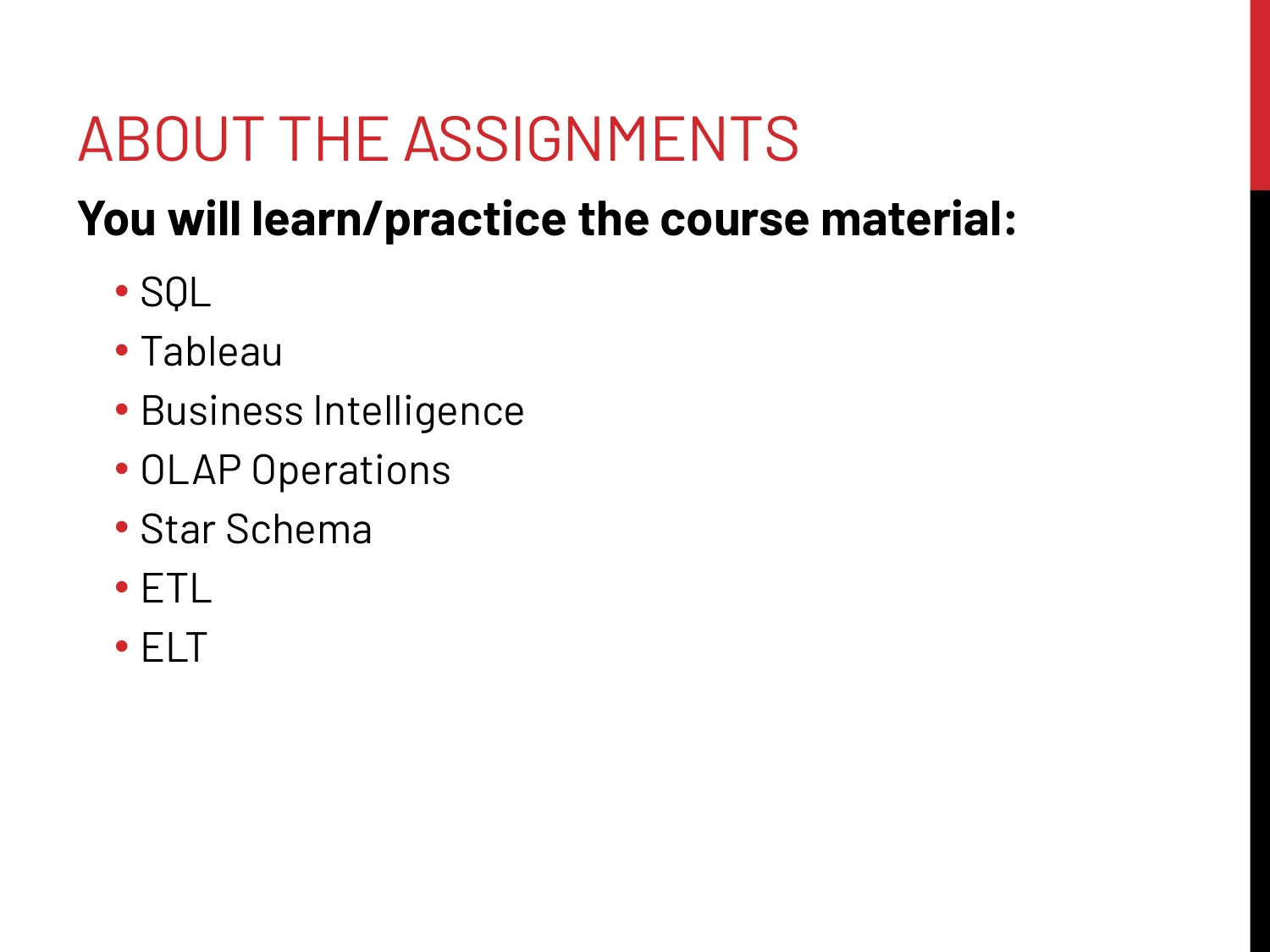

# About the Assignments
You will learn/practice the course material:
SQL
Tableau
Business Intelligence
OLAP Operations
Star Schema
ETL
ELT